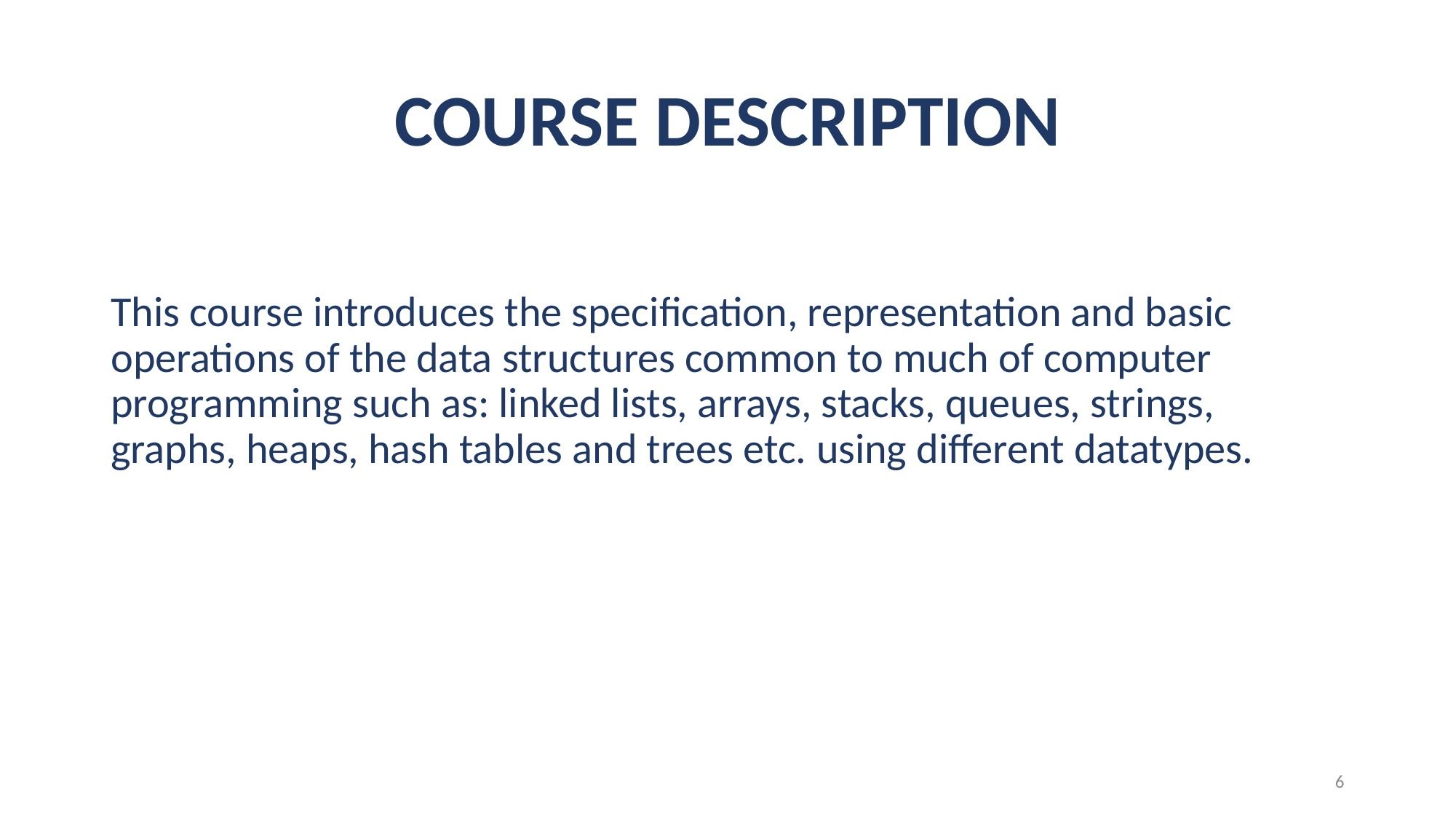

# Course Description

This course introduces the specification, representation and basic operations of the data structures common to much of computer programming such as: linked lists, arrays, stacks, queues, strings, graphs, heaps, hash tables and trees etc. using different datatypes.

6